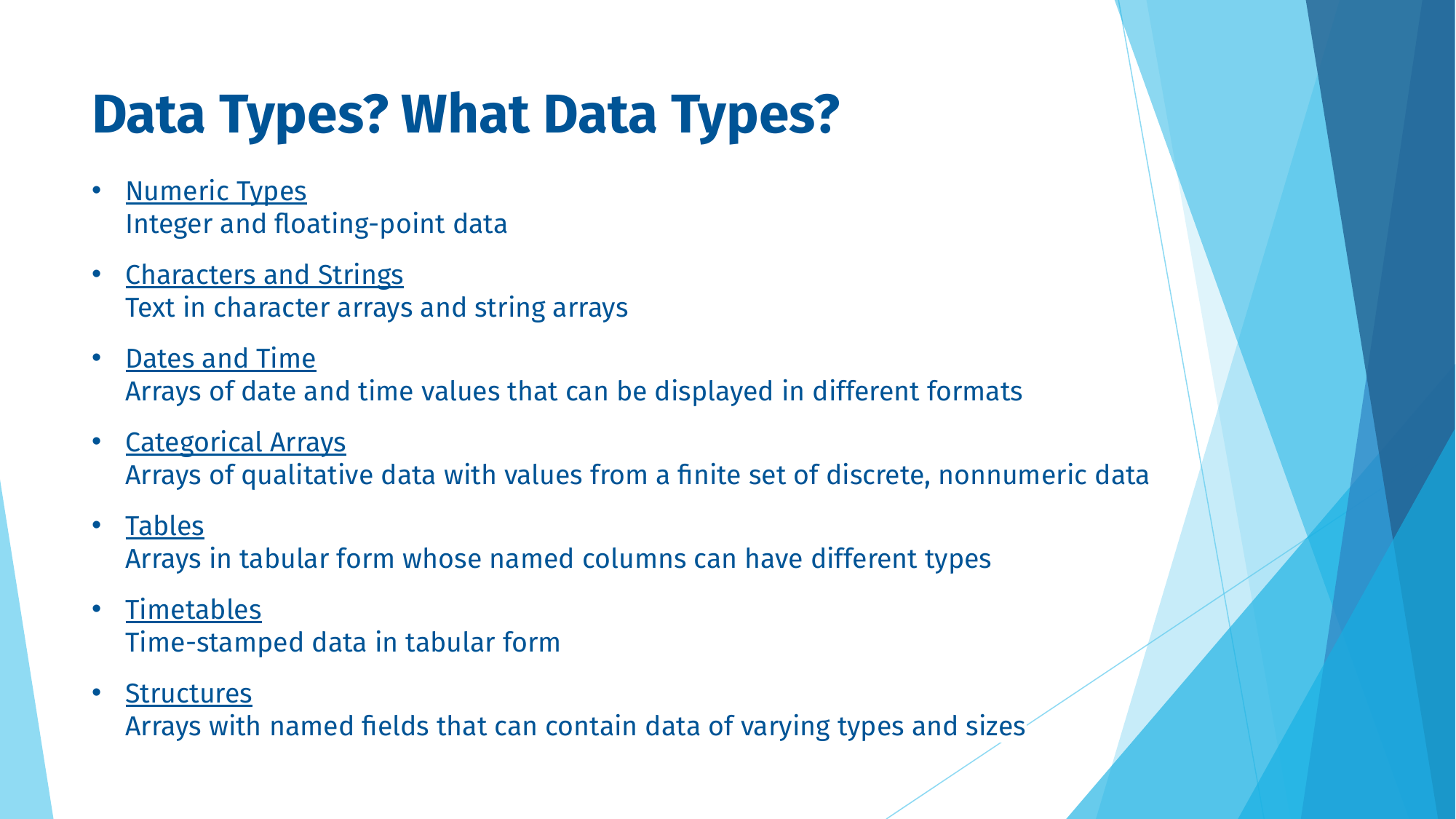

# Data Types? What Data Types?
Numeric Types
Integer and floating-point data
Characters and Strings
Text in character arrays and string arrays
Dates and Time
Arrays of date and time values that can be displayed in different formats
Categorical Arrays
Arrays of qualitative data with values from a finite set of discrete, nonnumeric data
Tables
Arrays in tabular form whose named columns can have different types
Timetables
Time-stamped data in tabular form
Structures
Arrays with named fields that can contain data of varying types and sizes